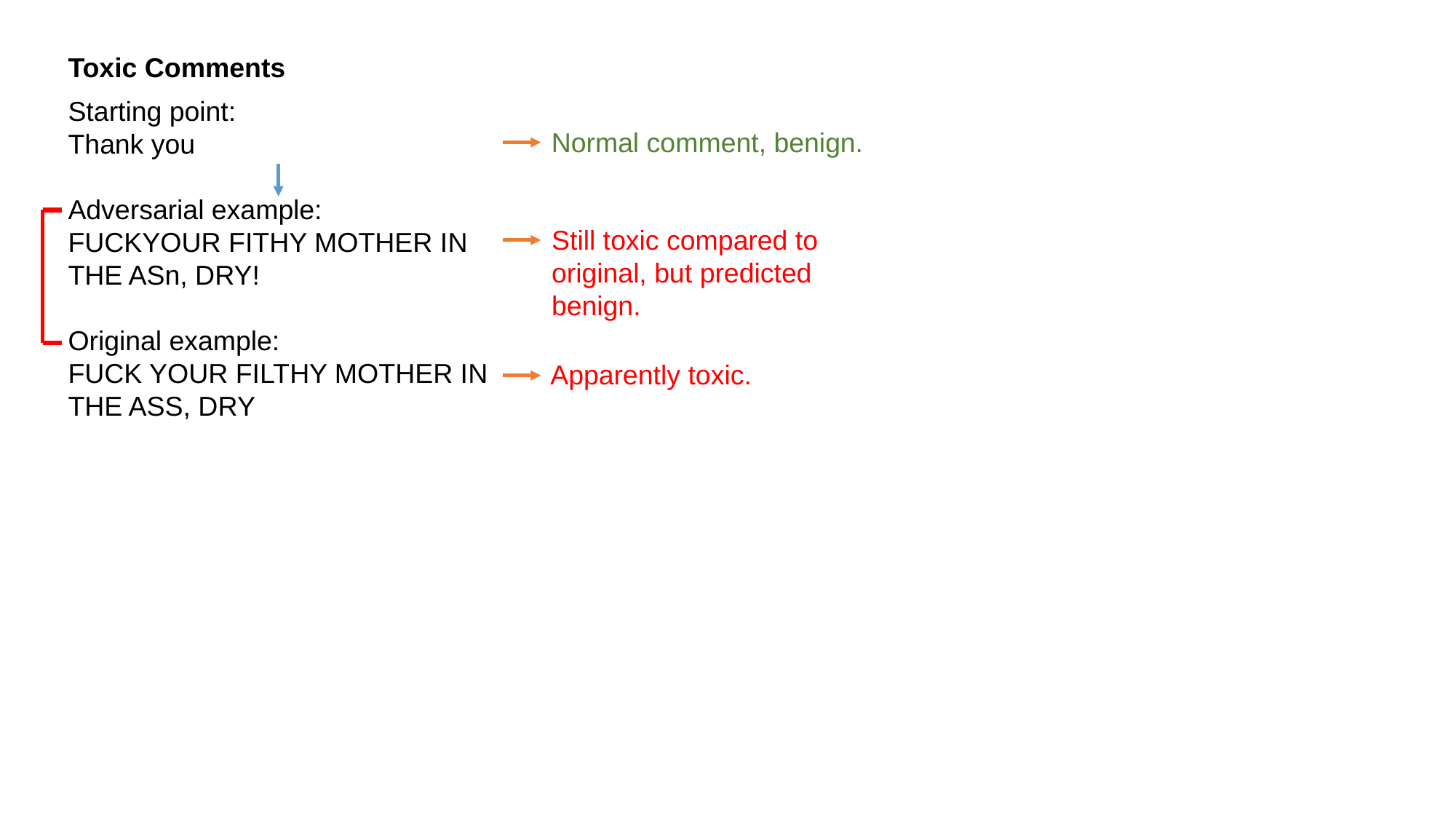

Toxic Comments
Starting point:
Thank you

Adversarial example:
FUCKYOUR FITHY MOTHER IN THE ASn, DRY!

Original example:
FUCK YOUR FILTHY MOTHER IN THE ASS, DRY
Normal comment, benign.
Still toxic compared to
original, but predicted benign.
Apparently toxic.